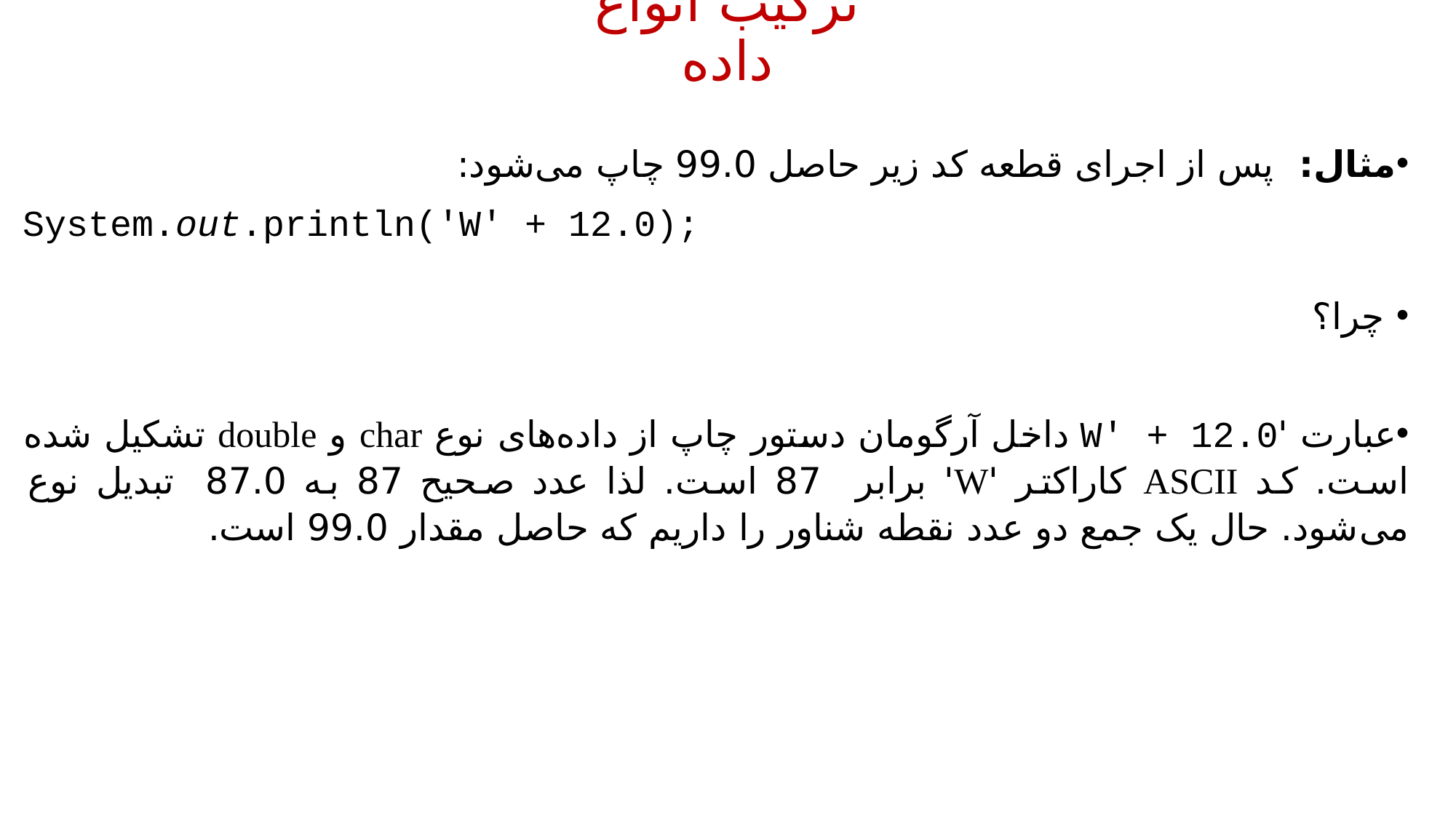

ترکیب انواع داده
مثال:  پس از اجرای قطعه کد زیر حاصل 99.0 چاپ می‌شود:
System.out.println('W' + 12.0);

 چرا؟

عبارت 'W' + 12.0 داخل آرگومان دستور چاپ از داده‌های نوع char و double تشکیل شده است. کد ASCII کاراکتر 'W' برابر  87 است. لذا عدد صحیح 87 به 87.0  تبدیل نوع می‌شود. حال یک جمع دو عدد نقطه شناور را داریم که حاصل مقدار 99.0 است.